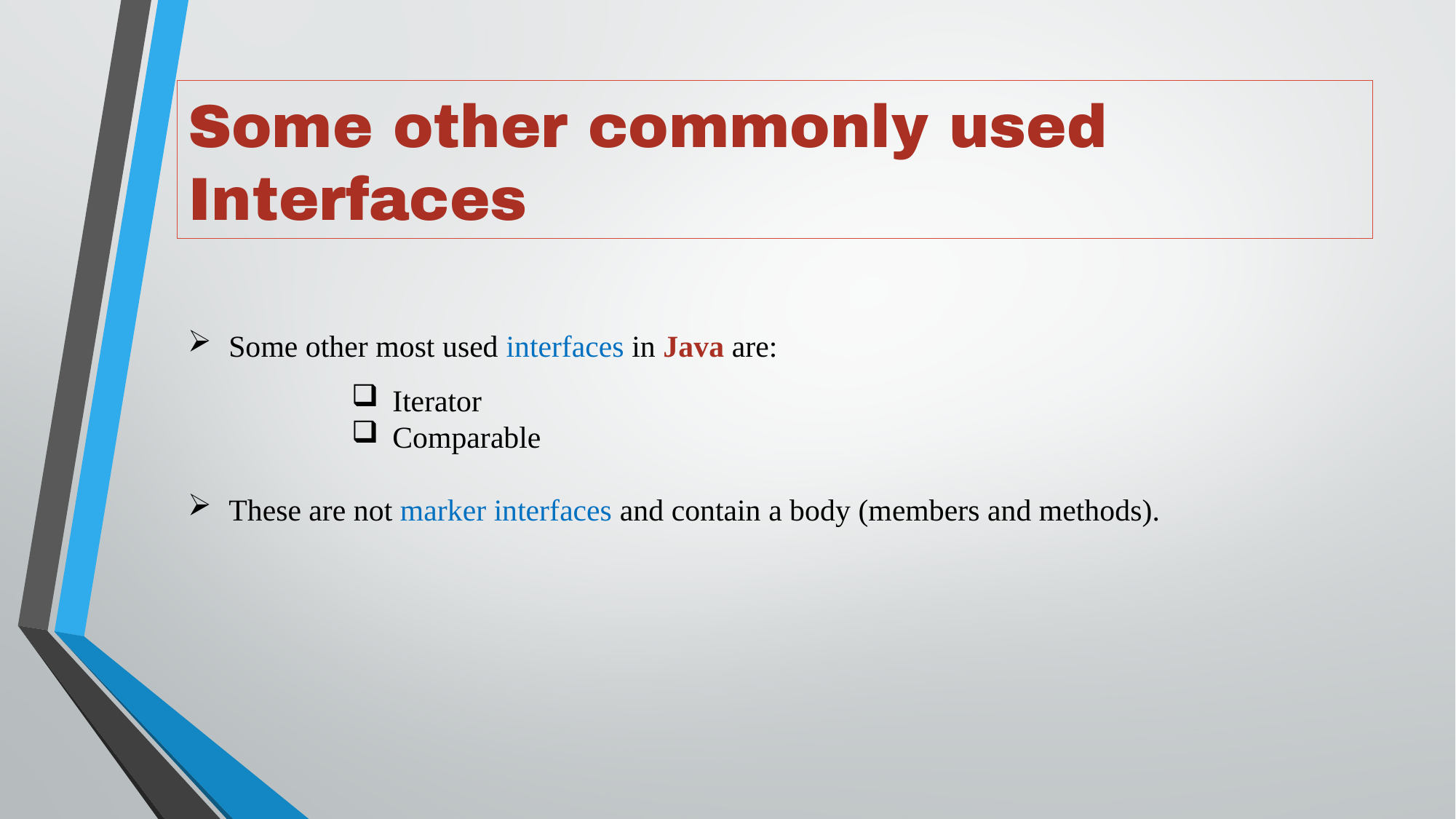

# Some other commonly used Interfaces
Some other most used interfaces in Java are:
Iterator
Comparable

These are not marker interfaces and contain a body (members and methods).